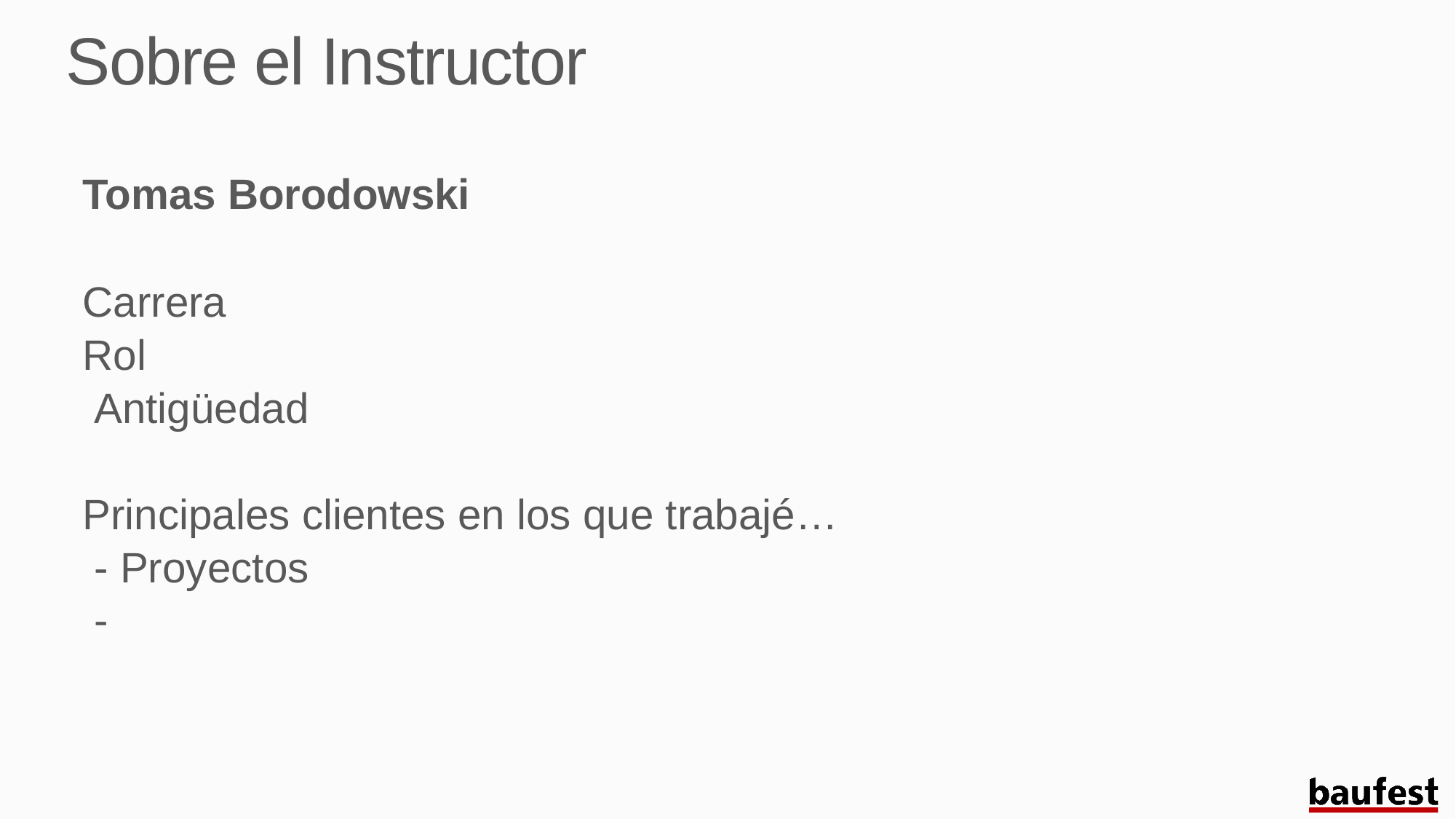

# Sobre el Instructor
Tomas Borodowski

Carrera
Rol
 Antigüedad

Principales clientes en los que trabajé…
 - Proyectos
 -